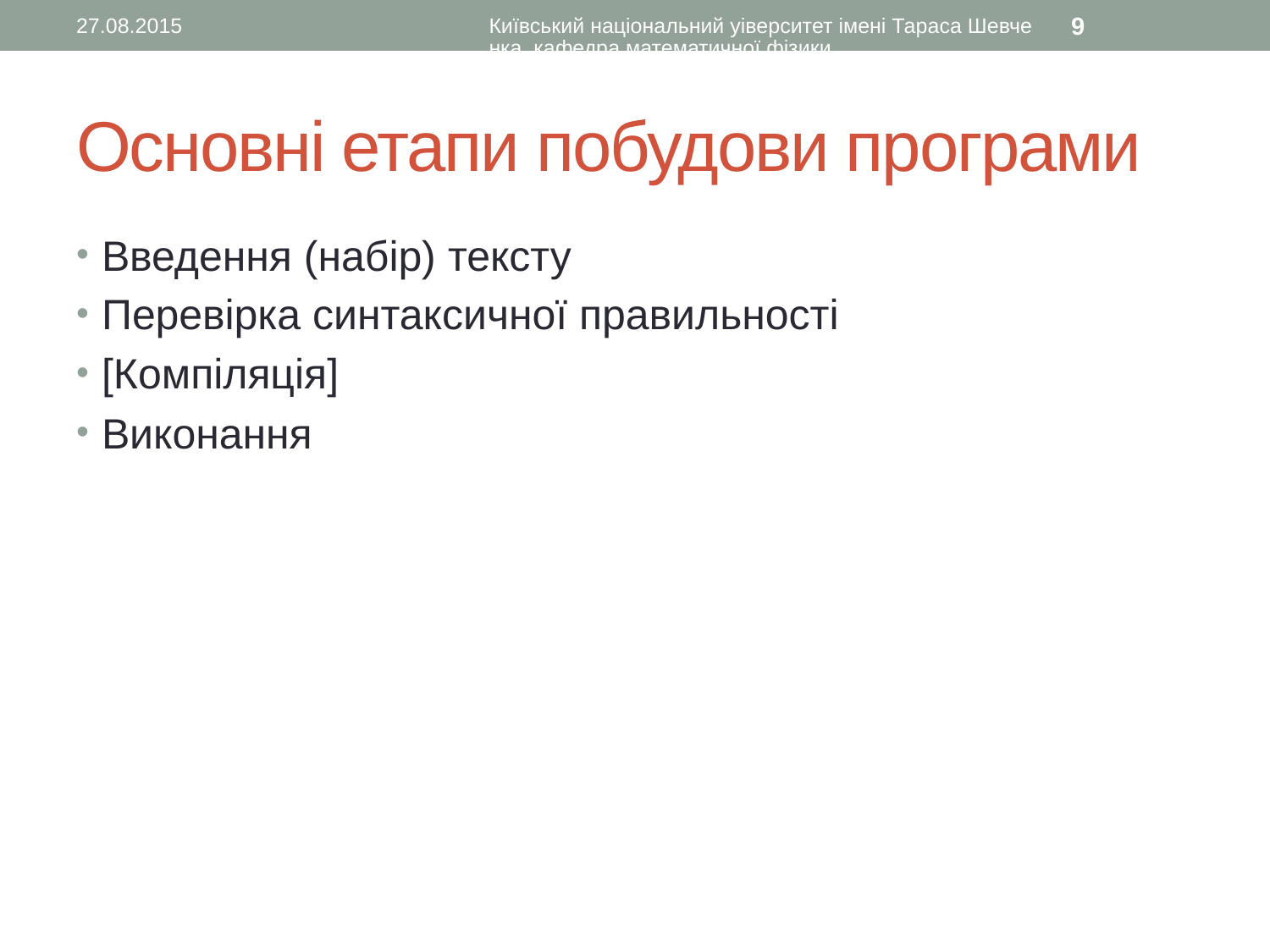

27.08.2015
Київський національний уіверситет імені Тараса Шевченка, кафедра математичної фізики
9
# Основні етапи побудови програми
Введення (набір) тексту
Перевірка синтаксичної правильності
[Компіляція]
Виконання